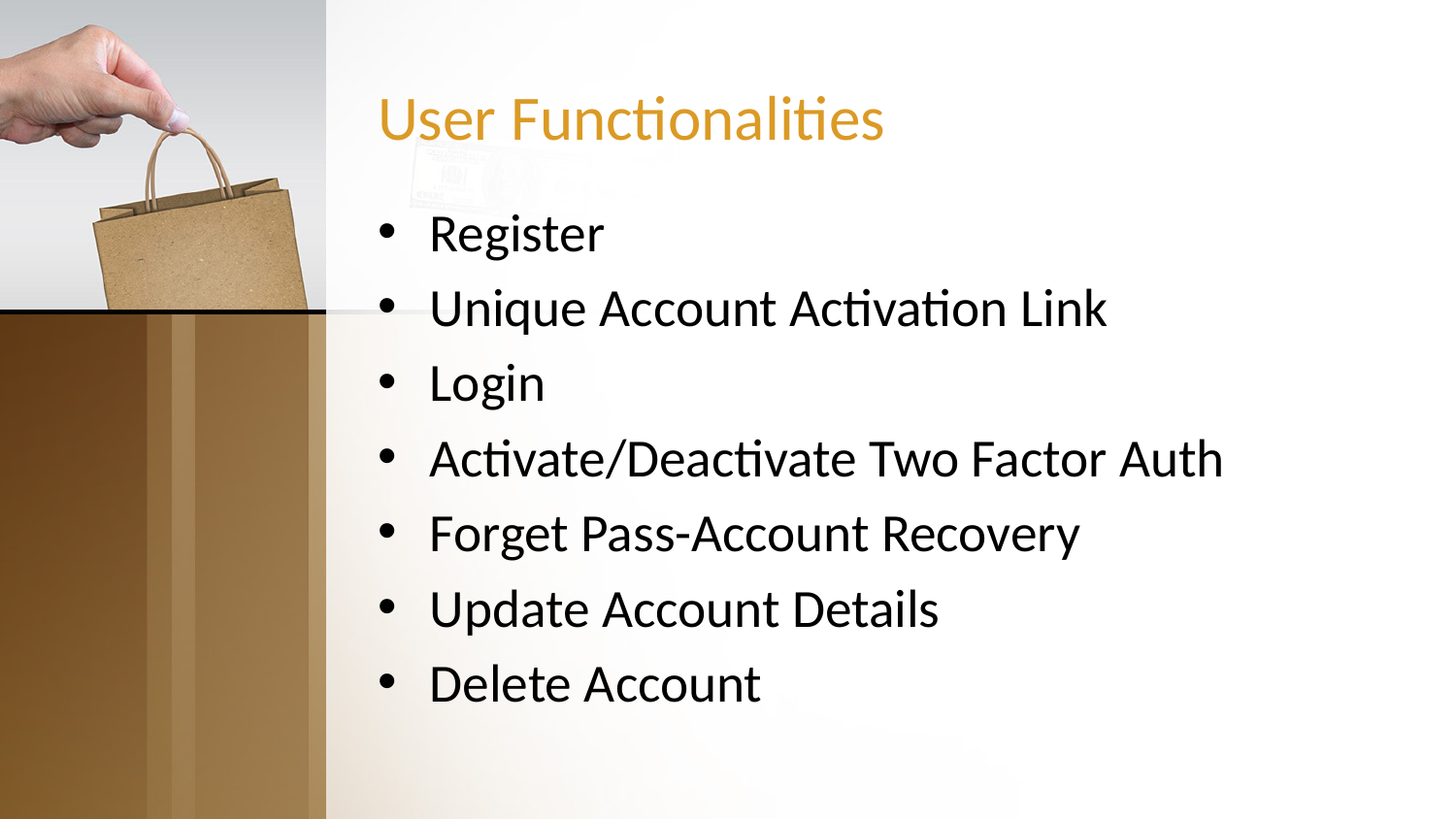

# User Functionalities
Register
Unique Account Activation Link
Login
Activate/Deactivate Two Factor Auth
Forget Pass-Account Recovery
Update Account Details
Delete Account